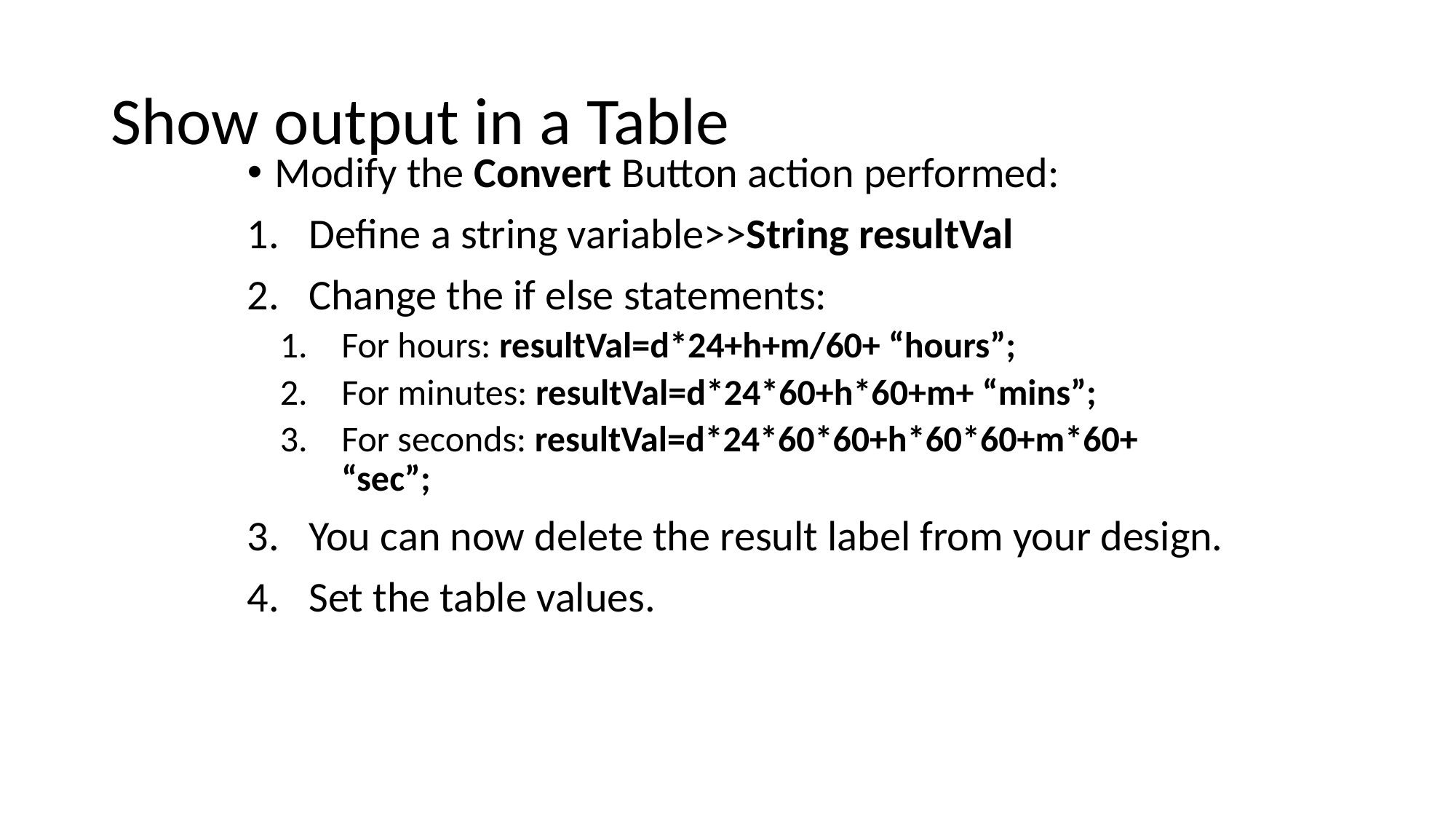

# Show output in a Table
Modify the Convert Button action performed:
Define a string variable>>String resultVal
Change the if else statements:
For hours: resultVal=d*24+h+m/60+ “hours”;
For minutes: resultVal=d*24*60+h*60+m+ “mins”;
For seconds: resultVal=d*24*60*60+h*60*60+m*60+ “sec”;
You can now delete the result label from your design.
Set the table values.